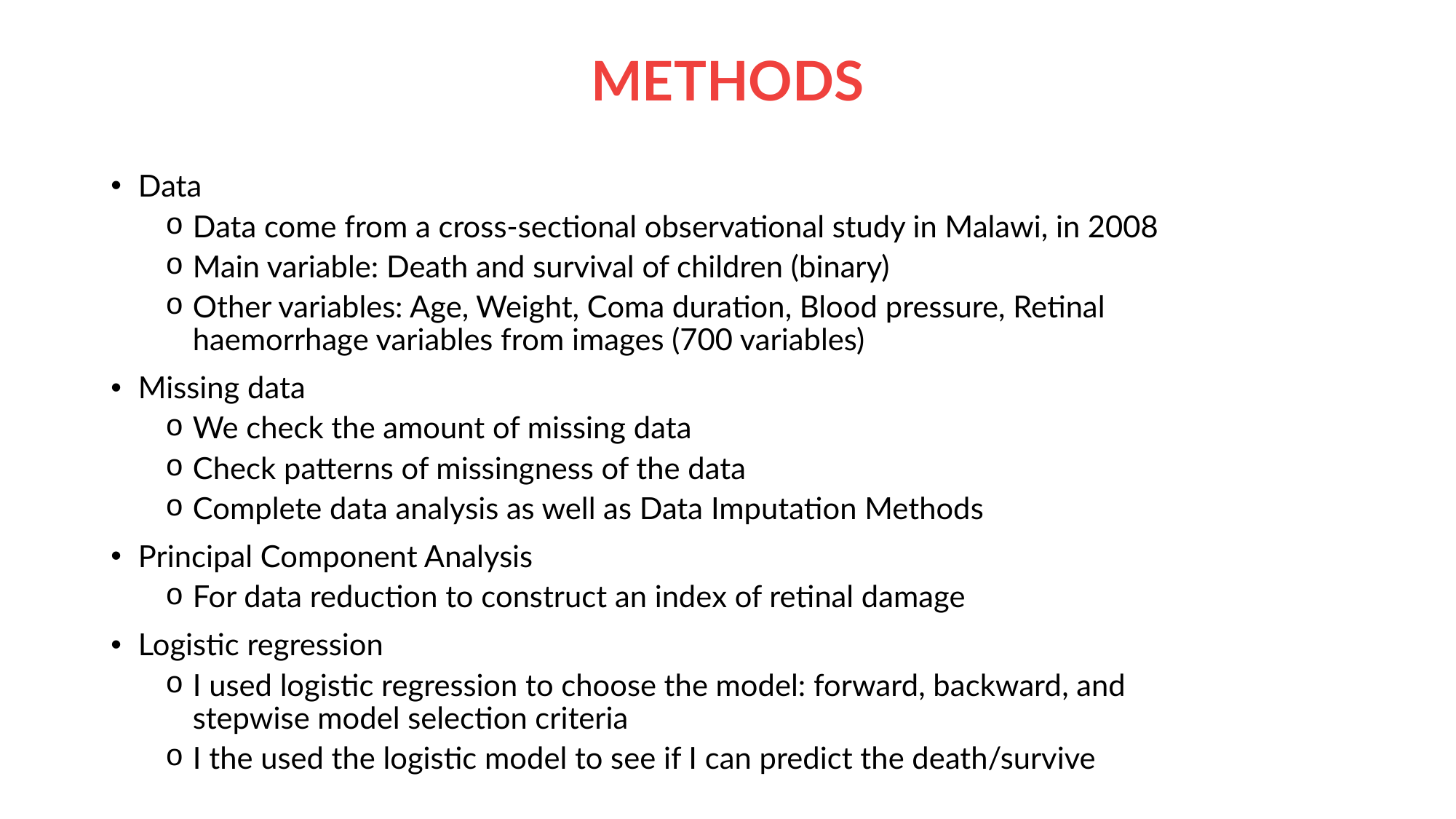

# METHODS
Data
Data come from a cross-sectional observational study in Malawi, in 2008
Main variable: Death and survival of children (binary)
Other variables: Age, Weight, Coma duration, Blood pressure, Retinal haemorrhage variables from images (700 variables)
Missing data
We check the amount of missing data
Check patterns of missingness of the data
Complete data analysis as well as Data Imputation Methods
Principal Component Analysis
For data reduction to construct an index of retinal damage
Logistic regression
I used logistic regression to choose the model: forward, backward, and stepwise model selection criteria
I the used the logistic model to see if I can predict the death/survive